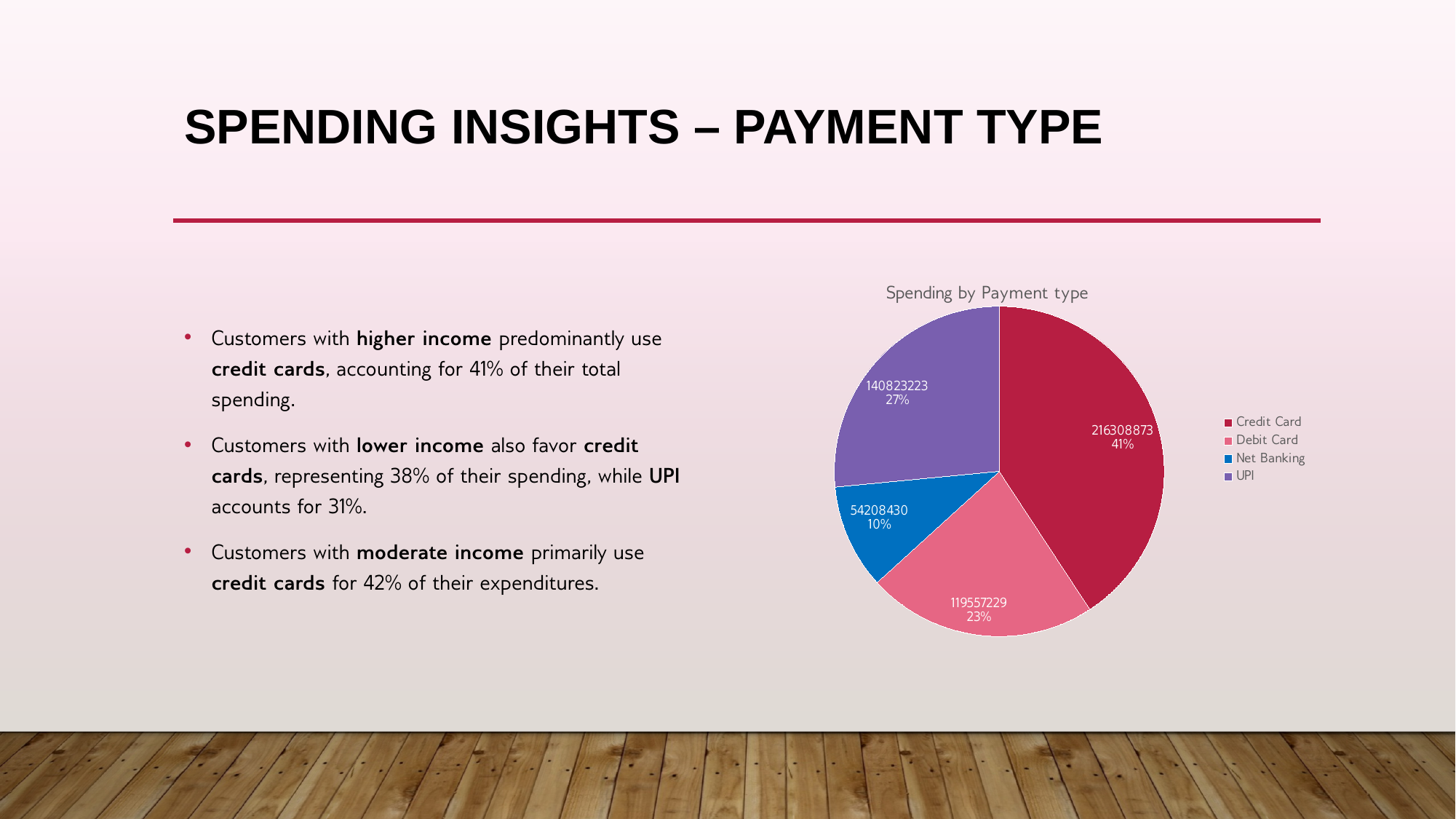

# Spending insights – payment type

### Chart: Spending by Payment type

| Category | Sum of spend | Spending Rate |
|---|---|---|
| Credit Card | 216308873.0 | 0.4074397960111924 |
| Debit Card | 119557229.0 | 0.22519821919382574 |
| Net Banking | 54208430.0 | 0.10210709969945155 |
| UPI | 140823223.0 | 0.2652548850955303 |
Customers with higher income predominantly use credit cards, accounting for 41% of their total spending.
Customers with lower income also favor credit cards, representing 38% of their spending, while UPI accounts for 31%.
Customers with moderate income primarily use credit cards for 42% of their expenditures.